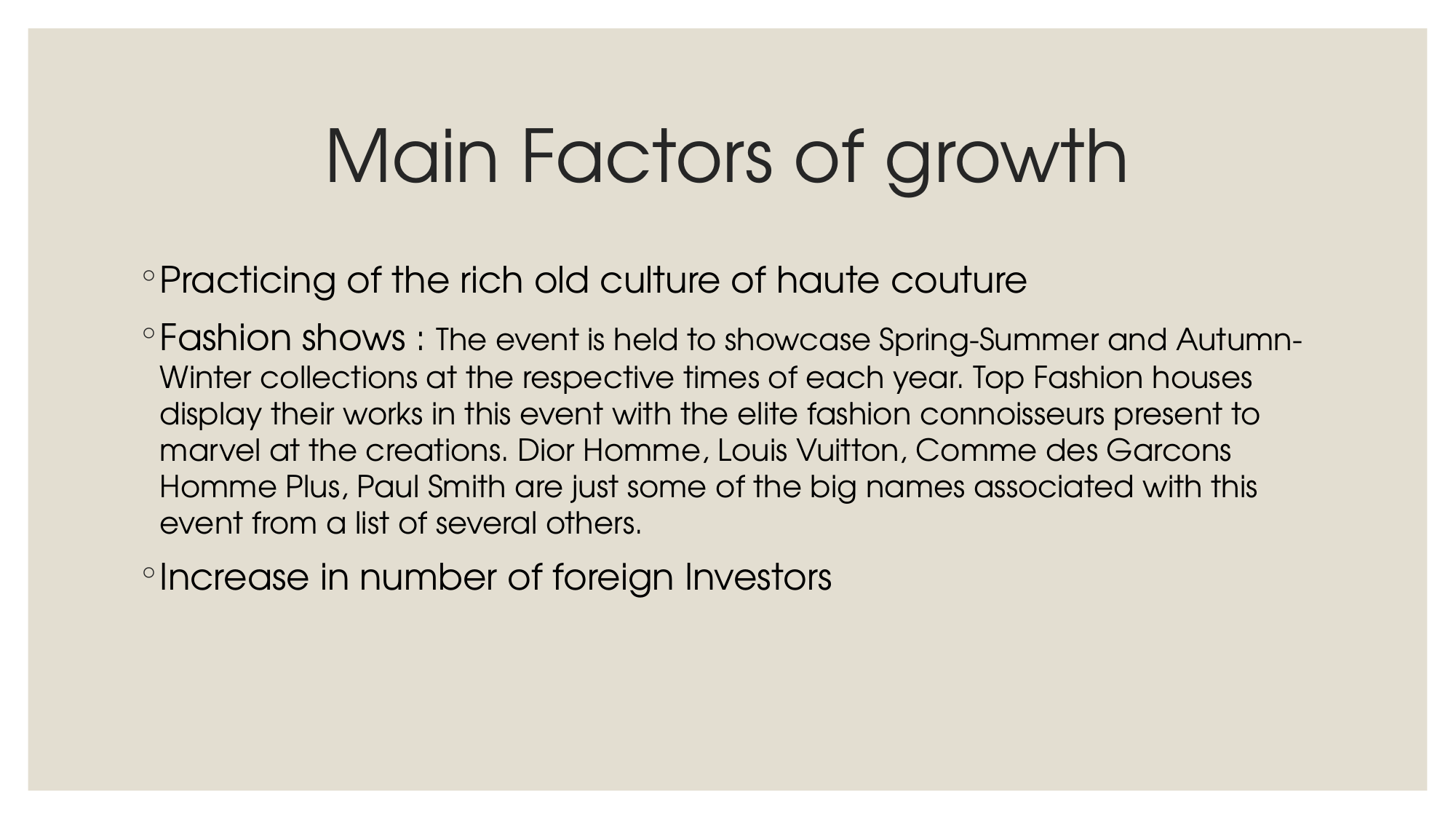

# Main Factors of growth
Practicing of the rich old culture of haute couture
Fashion shows : The event is held to showcase Spring-Summer and Autumn-Winter collections at the respective times of each year. Top Fashion houses display their works in this event with the elite fashion connoisseurs present to marvel at the creations. Dior Homme, Louis Vuitton, Comme des Garcons Homme Plus, Paul Smith are just some of the big names associated with this event from a list of several others.
Increase in number of foreign Investors